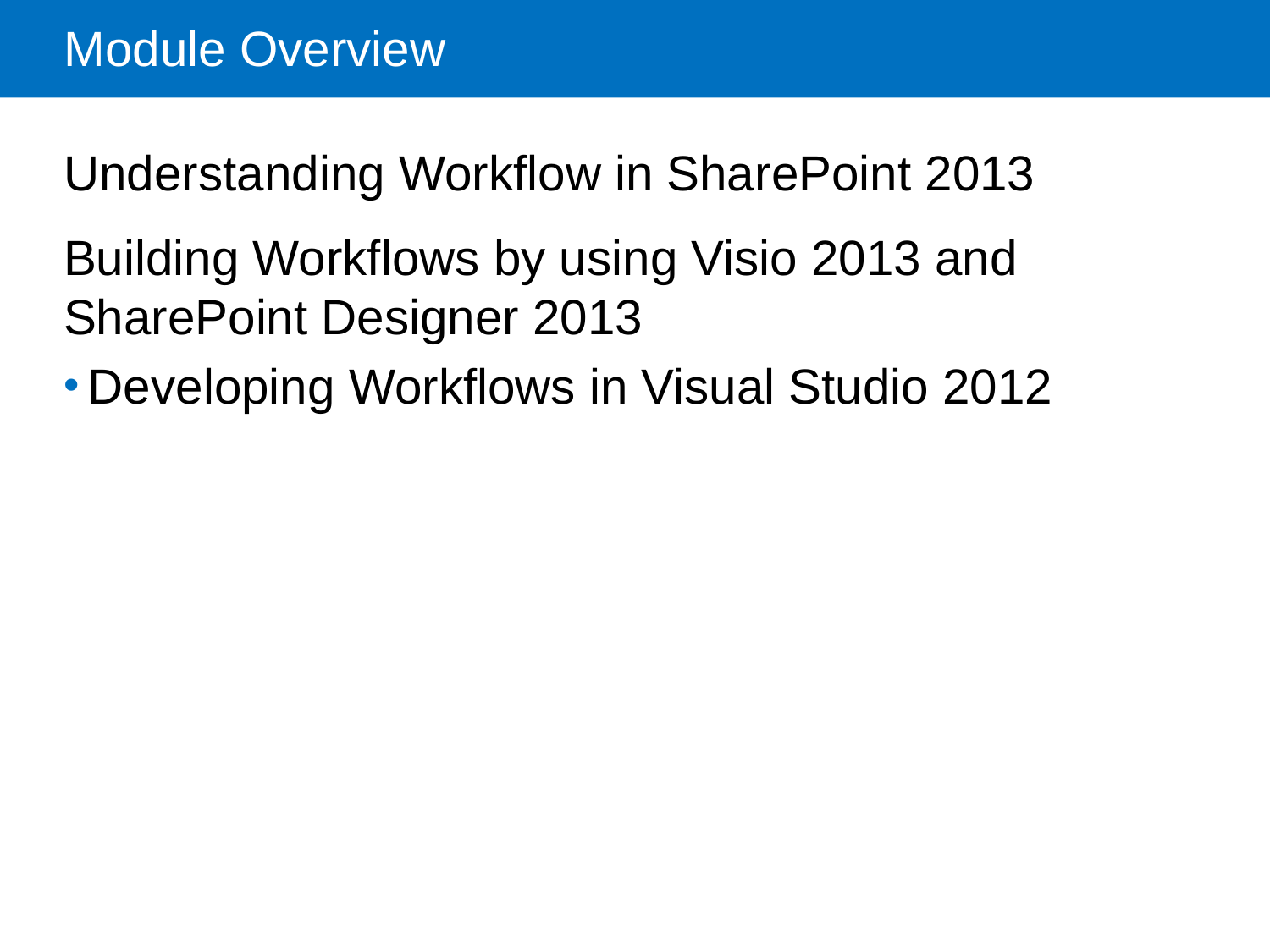

# Module Overview
Understanding Workflow in SharePoint 2013
Building Workflows by using Visio 2013 and SharePoint Designer 2013
Developing Workflows in Visual Studio 2012